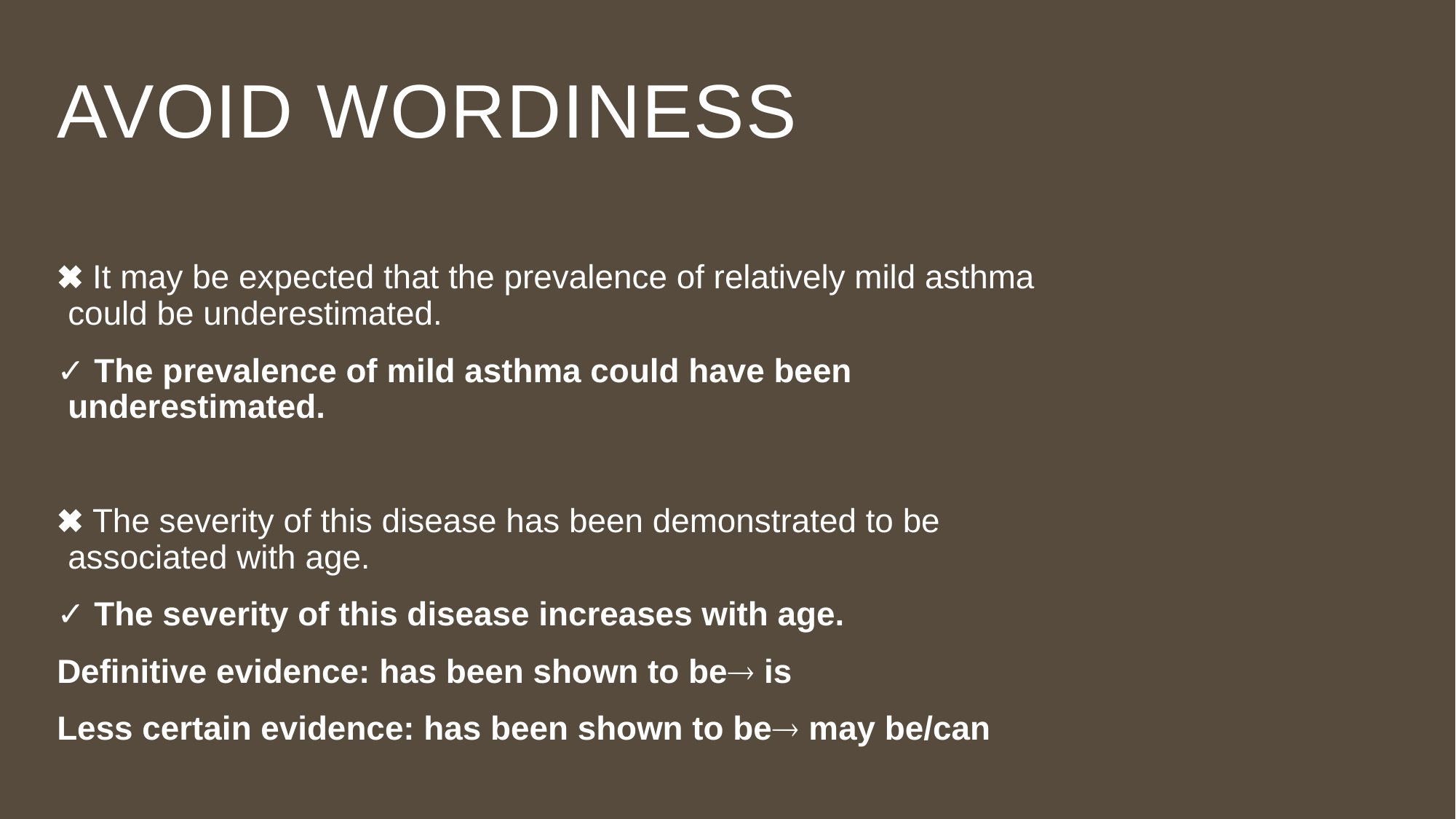

Avoid wordiness
✖ It may be expected that the prevalence of relatively mild asthma could be underestimated.
✓ The prevalence of mild asthma could have been underestimated.

✖ The severity of this disease has been demonstrated to be associated with age.
✓ The severity of this disease increases with age.
Definitive evidence: has been shown to be→ is
Less certain evidence: has been shown to be→ may be/can